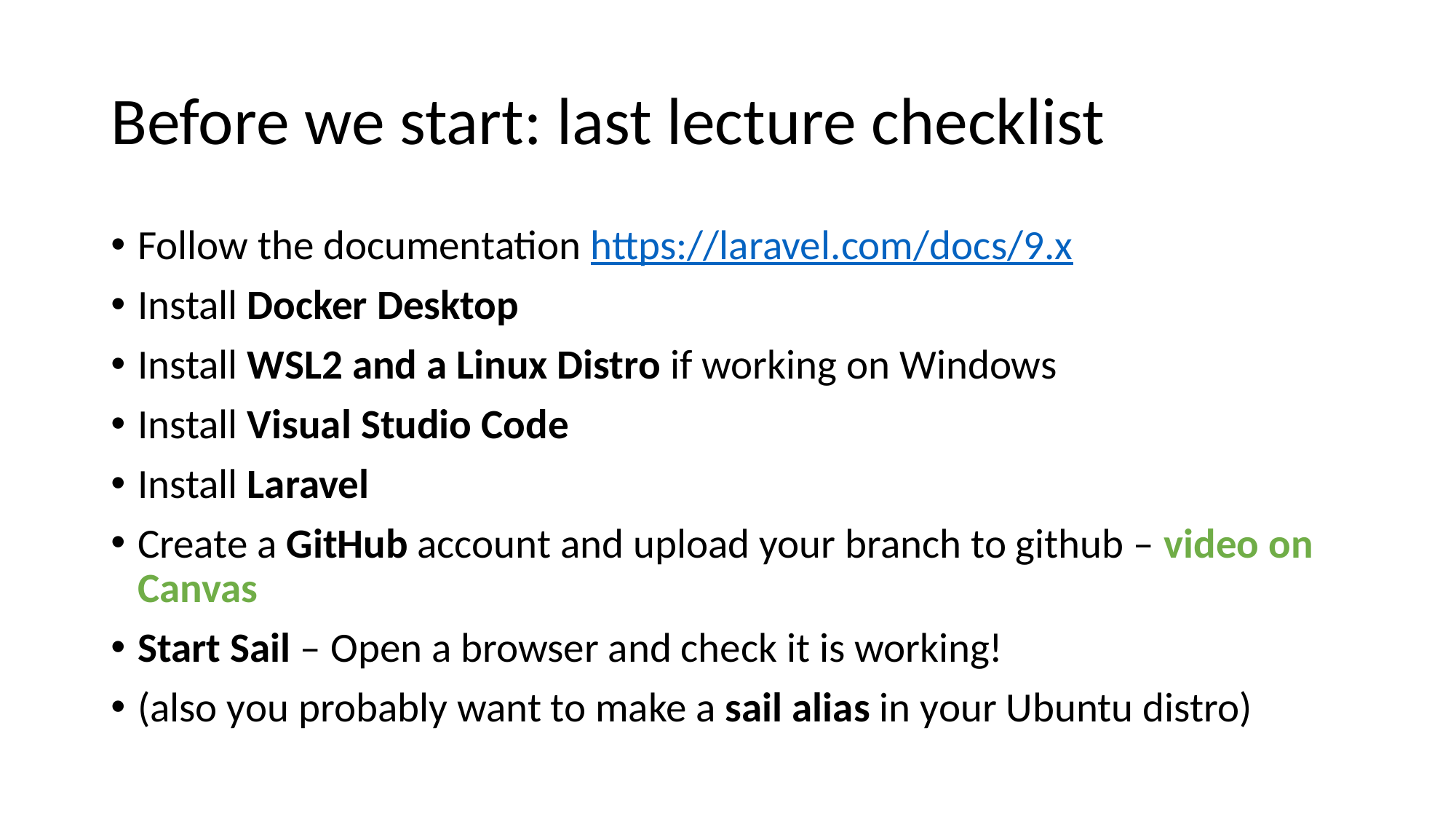

# Before we start: last lecture checklist
Follow the documentation https://laravel.com/docs/9.x
Install Docker Desktop
Install WSL2 and a Linux Distro if working on Windows
Install Visual Studio Code
Install Laravel
Create a GitHub account and upload your branch to github – video on Canvas
Start Sail – Open a browser and check it is working!
(also you probably want to make a sail alias in your Ubuntu distro)